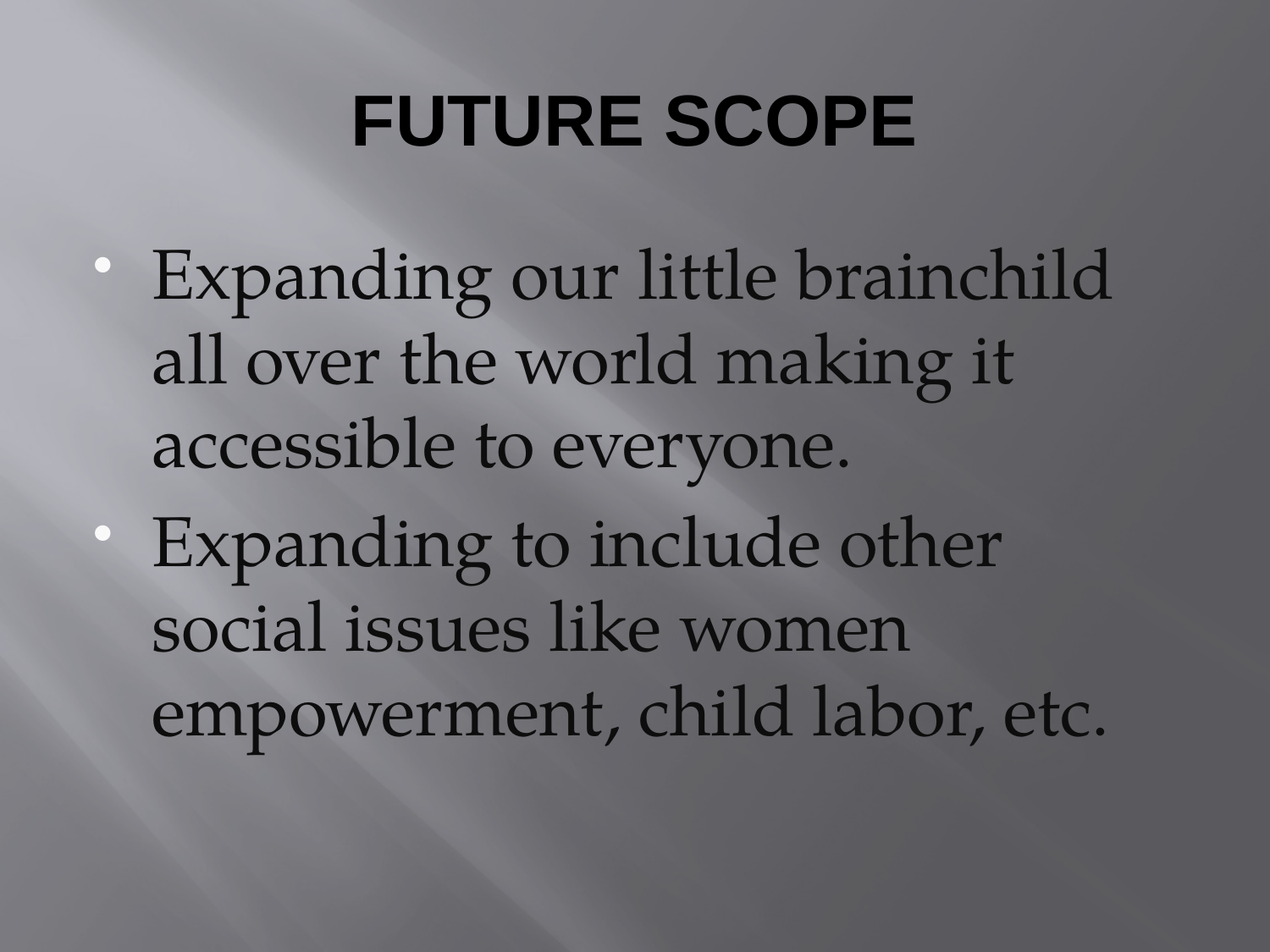

# FUTURE SCOPE
Expanding our little brainchild all over the world making it accessible to everyone.
Expanding to include other social issues like women empowerment, child labor, etc.